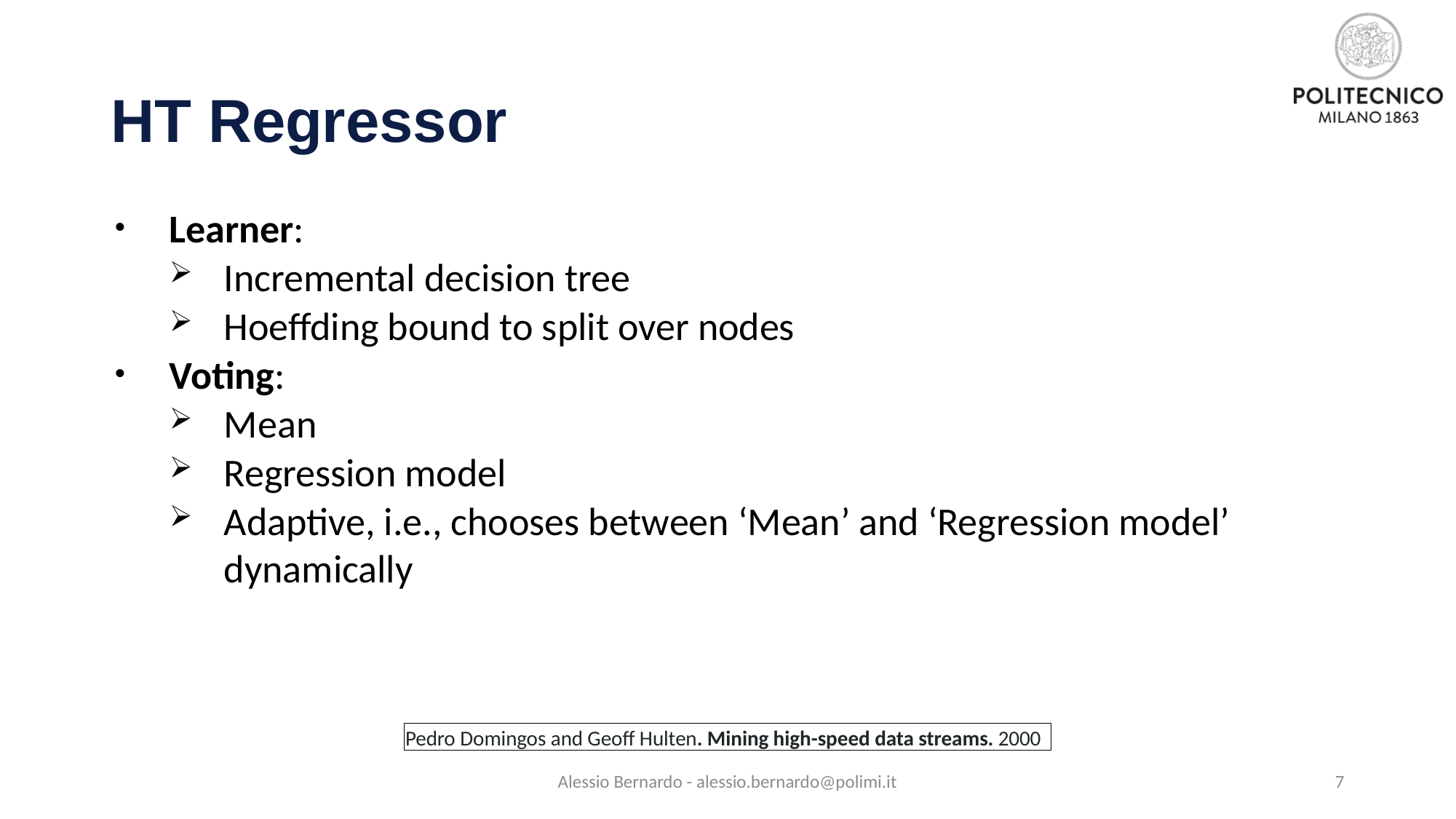

# HT Regressor
Learner:
Incremental decision tree
Hoeffding bound to split over nodes
Voting:
Mean
Regression model
Adaptive, i.e., chooses between ‘Mean’ and ‘Regression model’ dynamically

Pedro Domingos and Geoff Hulten. Mining high-speed data streams. 2000
Alessio Bernardo - alessio.bernardo@polimi.it
7